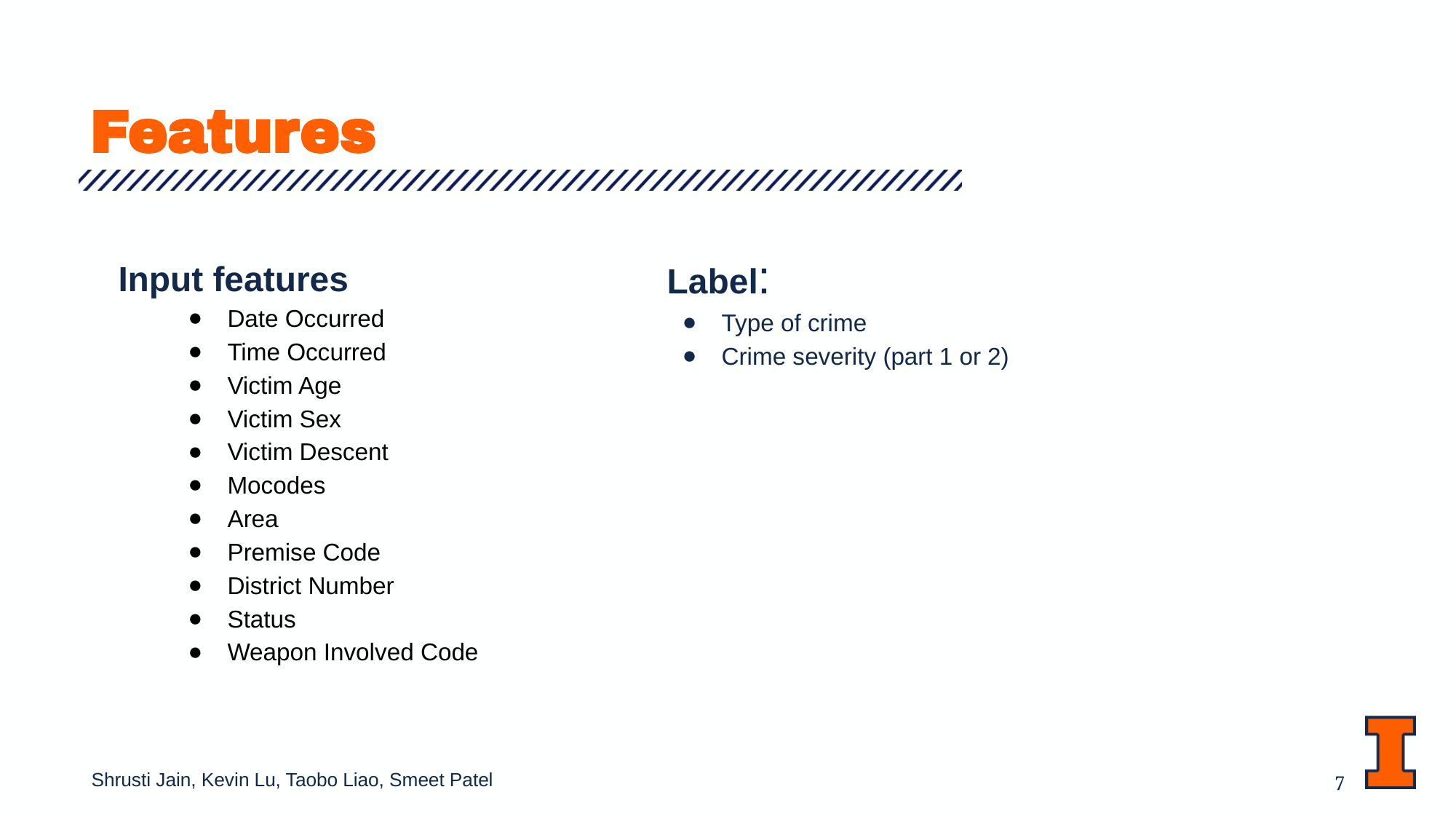

# Features
Label:
Type of crime
Crime severity (part 1 or 2)
Input features
Date Occurred
Time Occurred
Victim Age
Victim Sex
Victim Descent
Mocodes
Area
Premise Code
District Number
Status
Weapon Involved Code

7
Shrusti Jain, Kevin Lu, Taobo Liao, Smeet Patel